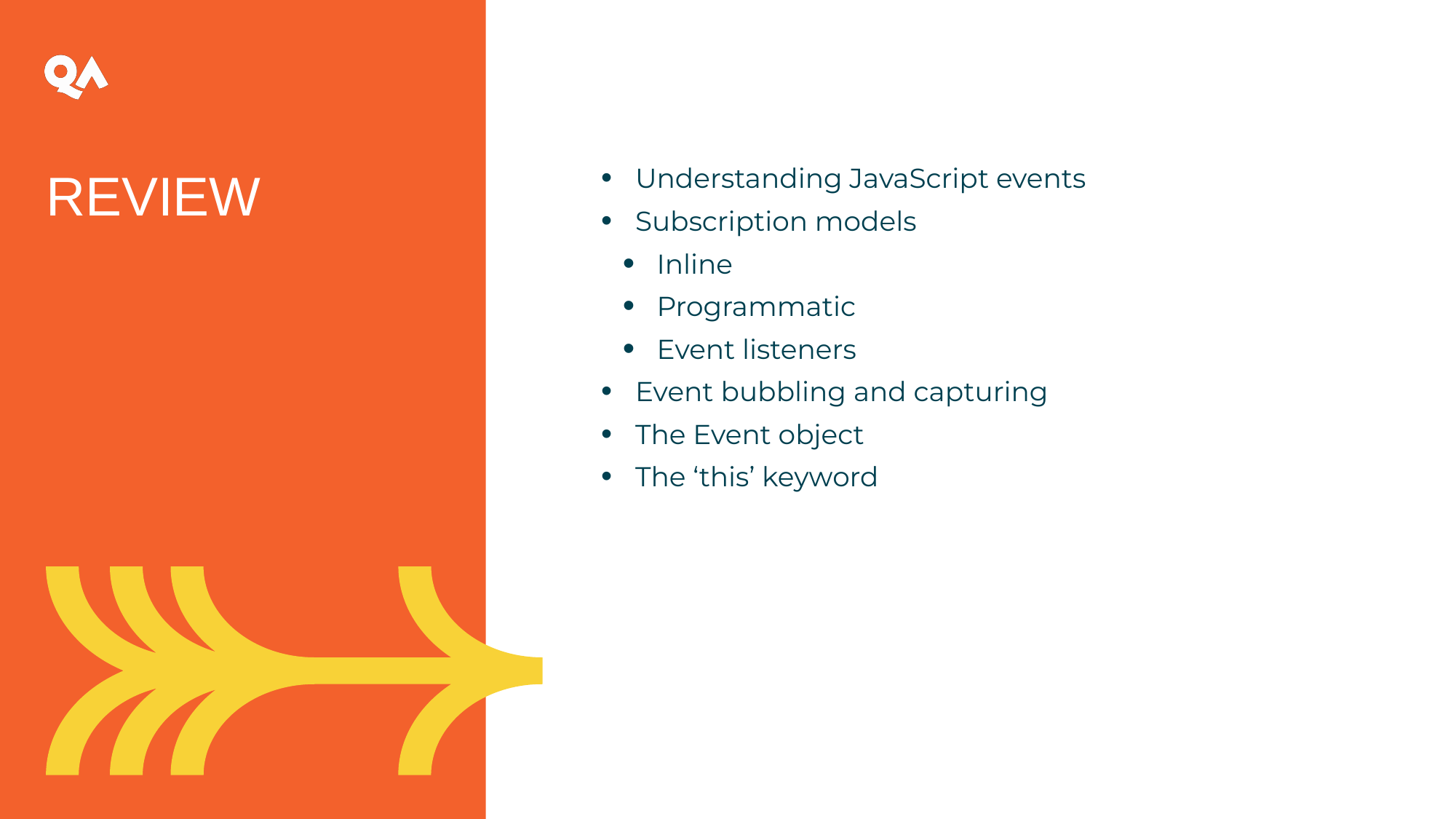

Review
Understanding JavaScript events
Subscription models
Inline
Programmatic
Event listeners
Event bubbling and capturing
The Event object
The ‘this’ keyword